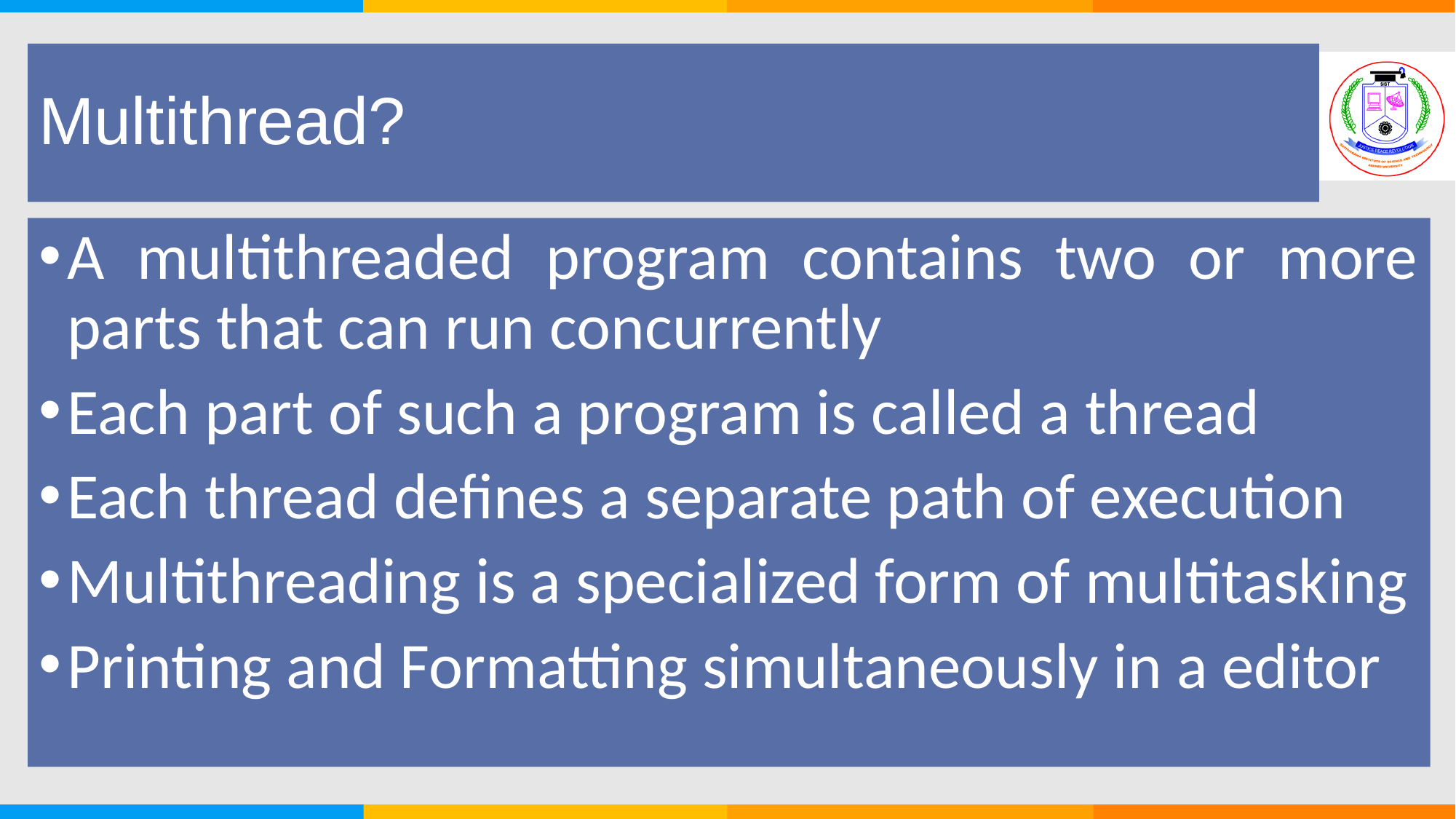

# Multithread?
28
A multithreaded program contains two or more parts that can run concurrently
Each part of such a program is called a thread
Each thread defines a separate path of execution
Multithreading is a specialized form of multitasking
Printing and Formatting simultaneously in a editor